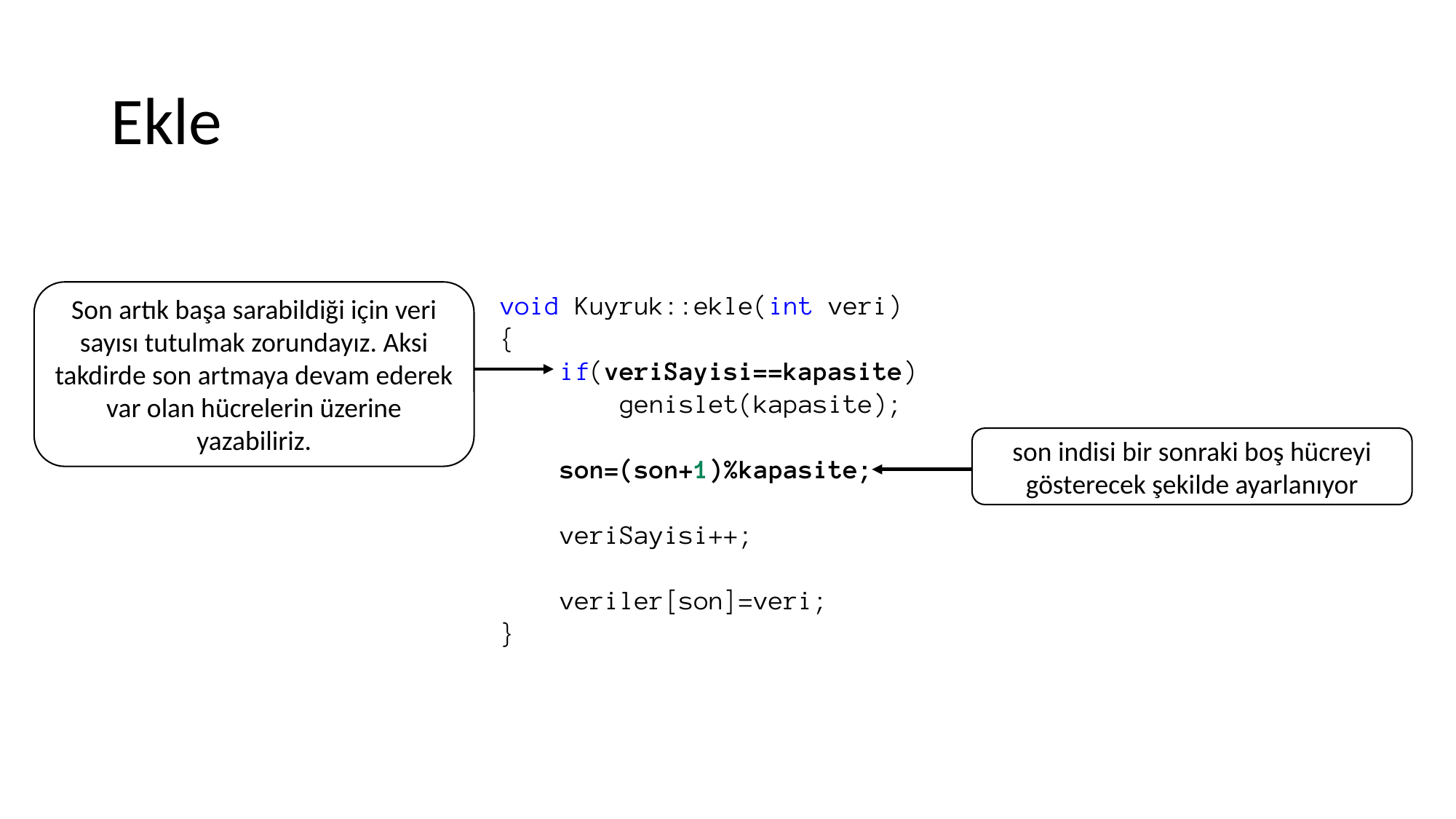

# Ekle
void Kuyruk::ekle(int veri)
{
    if(veriSayisi==kapasite)
        genislet(kapasite);

    son=(son+1)%kapasite;

    veriSayisi++;

    veriler[son]=veri;
}
Son artık başa sarabildiği için veri sayısı tutulmak zorundayız. Aksi takdirde son artmaya devam ederek var olan hücrelerin üzerine yazabiliriz.
son indisi bir sonraki boş hücreyi gösterecek şekilde ayarlanıyor